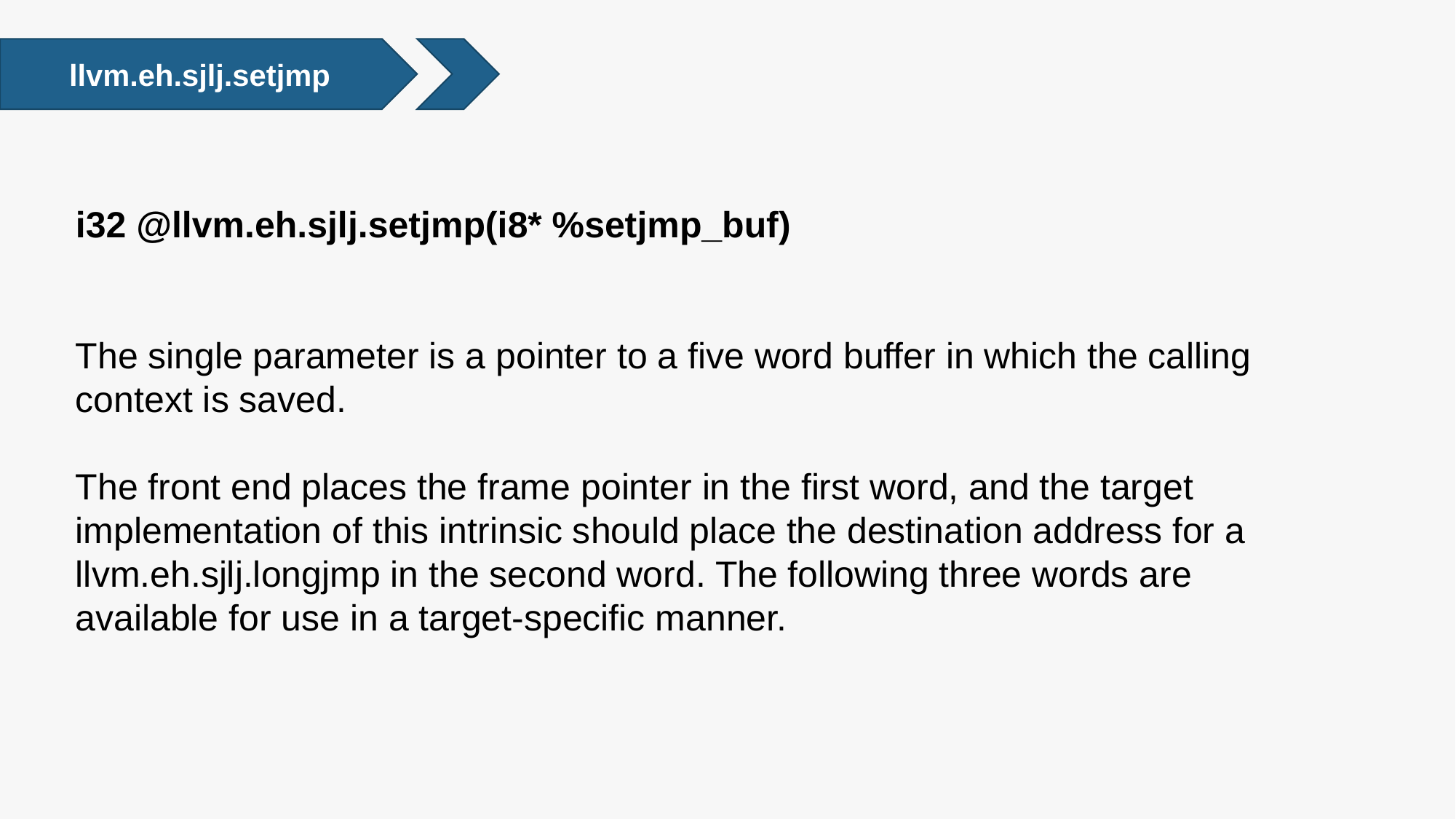

llvm.eh.sjlj.setjmp

i32 @llvm.eh.sjlj.setjmp(i8* %setjmp_buf)

The single parameter is a pointer to a five word buffer in which the calling context is saved.

The front end places the frame pointer in the first word, and the target implementation of this intrinsic should place the destination address for a llvm.eh.sjlj.longjmp in the second word. The following three words are available for use in a target-specific manner.